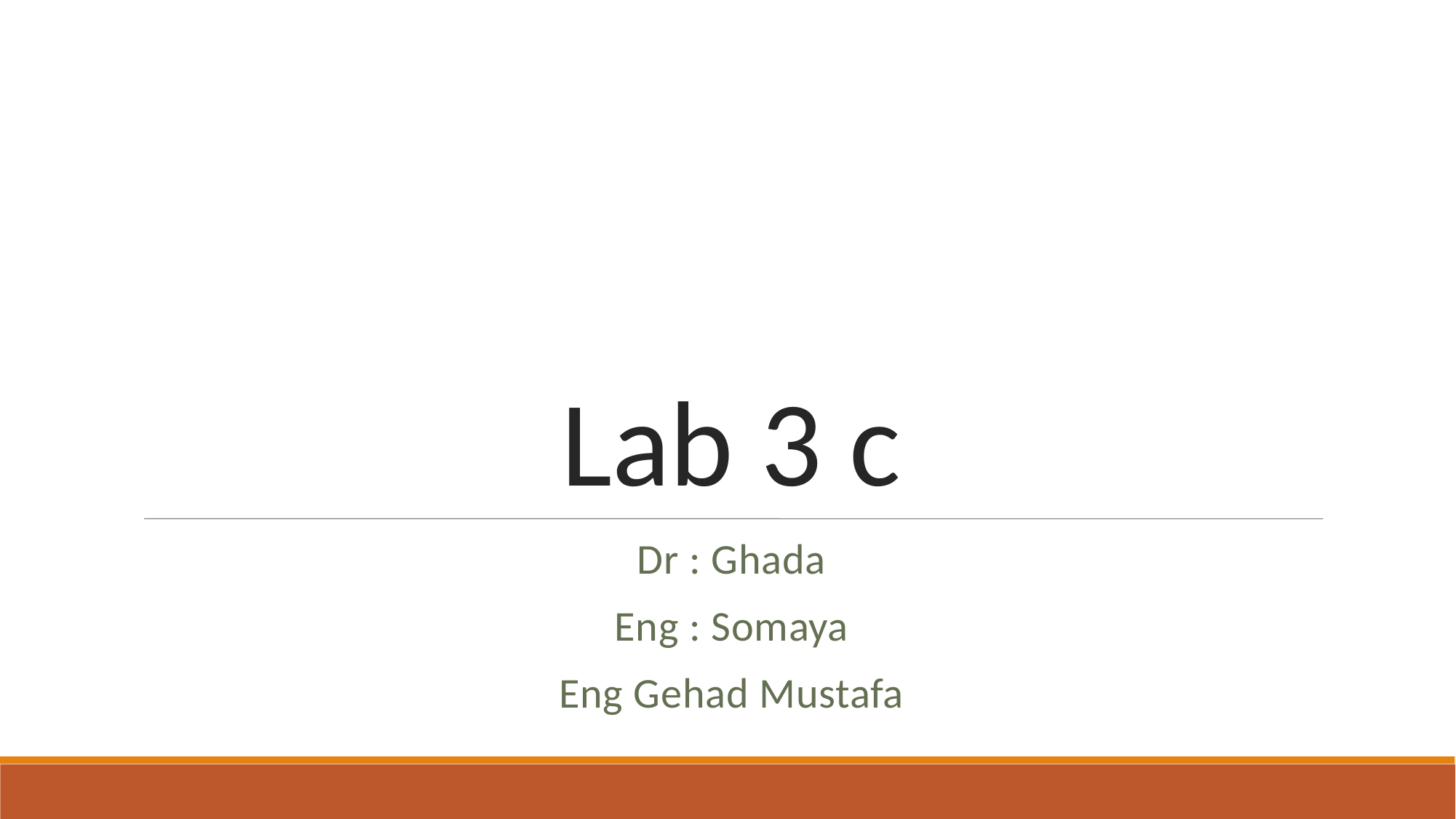

# Lab 3 c
Dr : Ghada
Eng : Somaya
Eng Gehad Mustafa